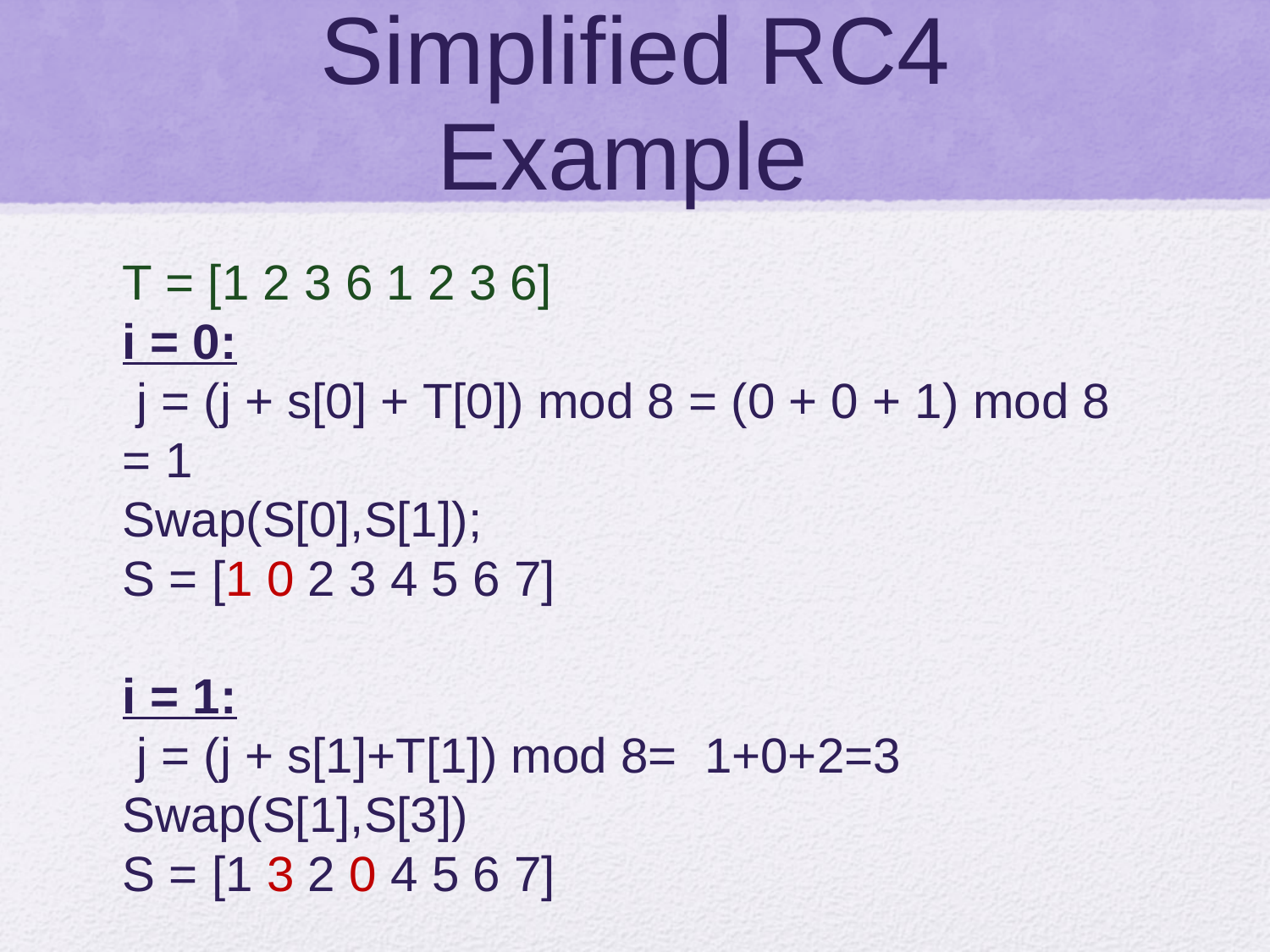

# Simplified RC4 Example
T = [1 2 3 6 1 2 3 6]
i = 0:
 j = (j + s[0] + T[0]) mod 8 = (0 + 0 + 1) mod 8 = 1
Swap(S[0],S[1]);
S = [1 0 2 3 4 5 6 7]

i = 1:
 j = (j + s[1]+T[1]) mod 8=  1+0+2=3
Swap(S[1],S[3])
S = [1 3 2 0 4 5 6 7]